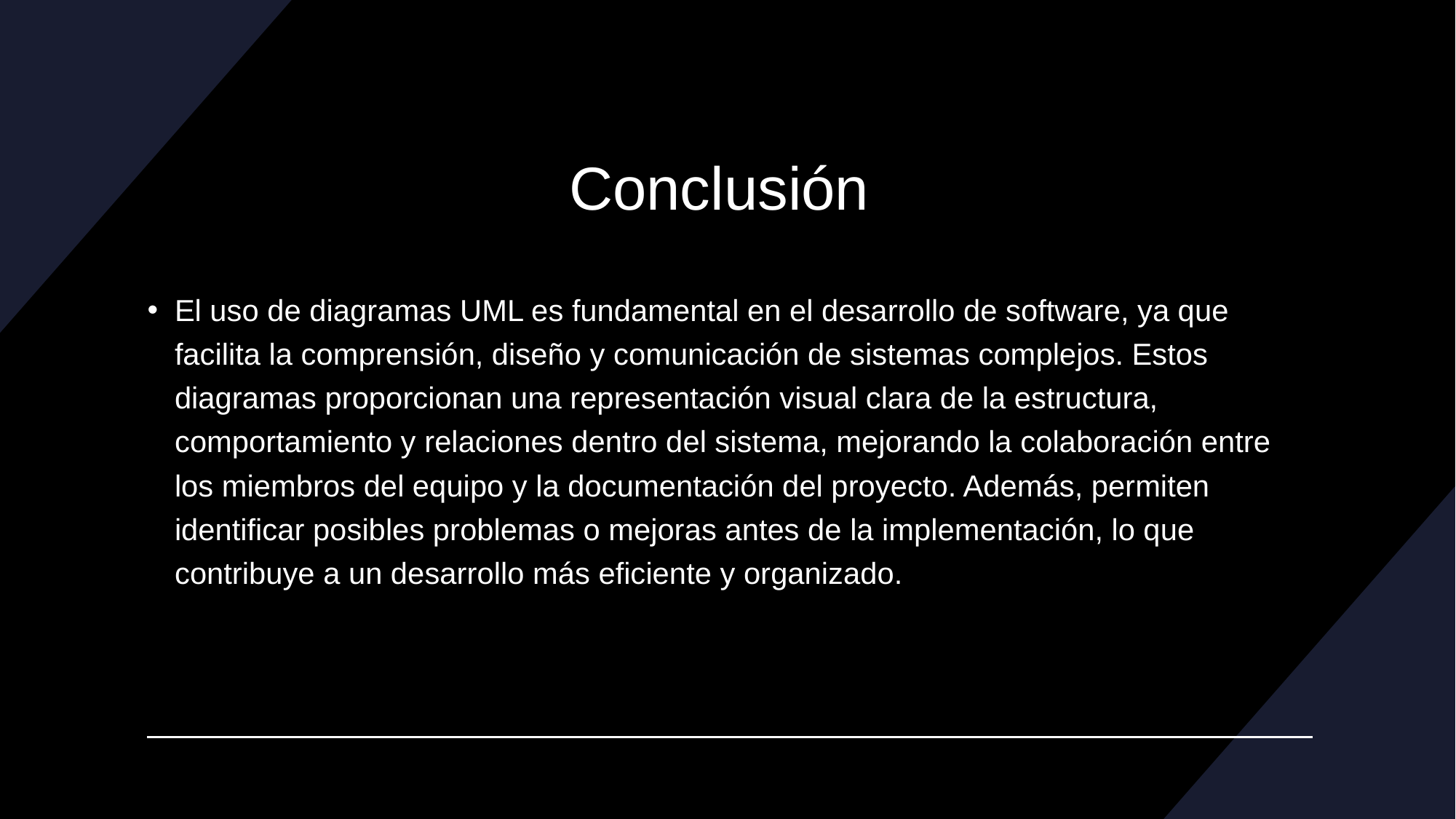

# Conclusión
El uso de diagramas UML es fundamental en el desarrollo de software, ya que facilita la comprensión, diseño y comunicación de sistemas complejos. Estos diagramas proporcionan una representación visual clara de la estructura, comportamiento y relaciones dentro del sistema, mejorando la colaboración entre los miembros del equipo y la documentación del proyecto. Además, permiten identificar posibles problemas o mejoras antes de la implementación, lo que contribuye a un desarrollo más eficiente y organizado.